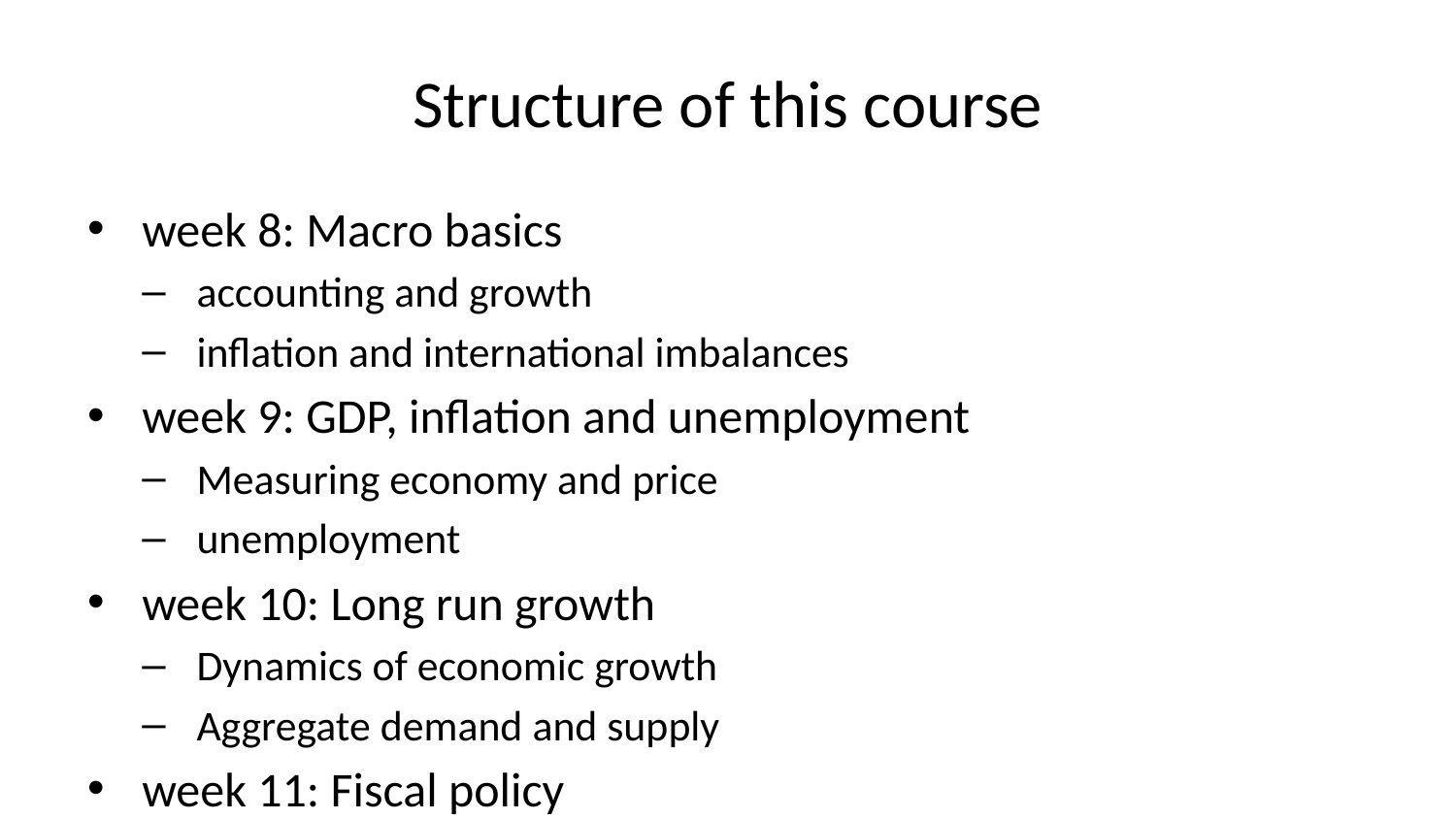

# Structure of this course
week 8: Macro basics
accounting and growth
inflation and international imbalances
week 9: GDP, inflation and unemployment
Measuring economy and price
unemployment
week 10: Long run growth
Dynamics of economic growth
Aggregate demand and supply
week 11: Fiscal policy
demand shock
the state budget